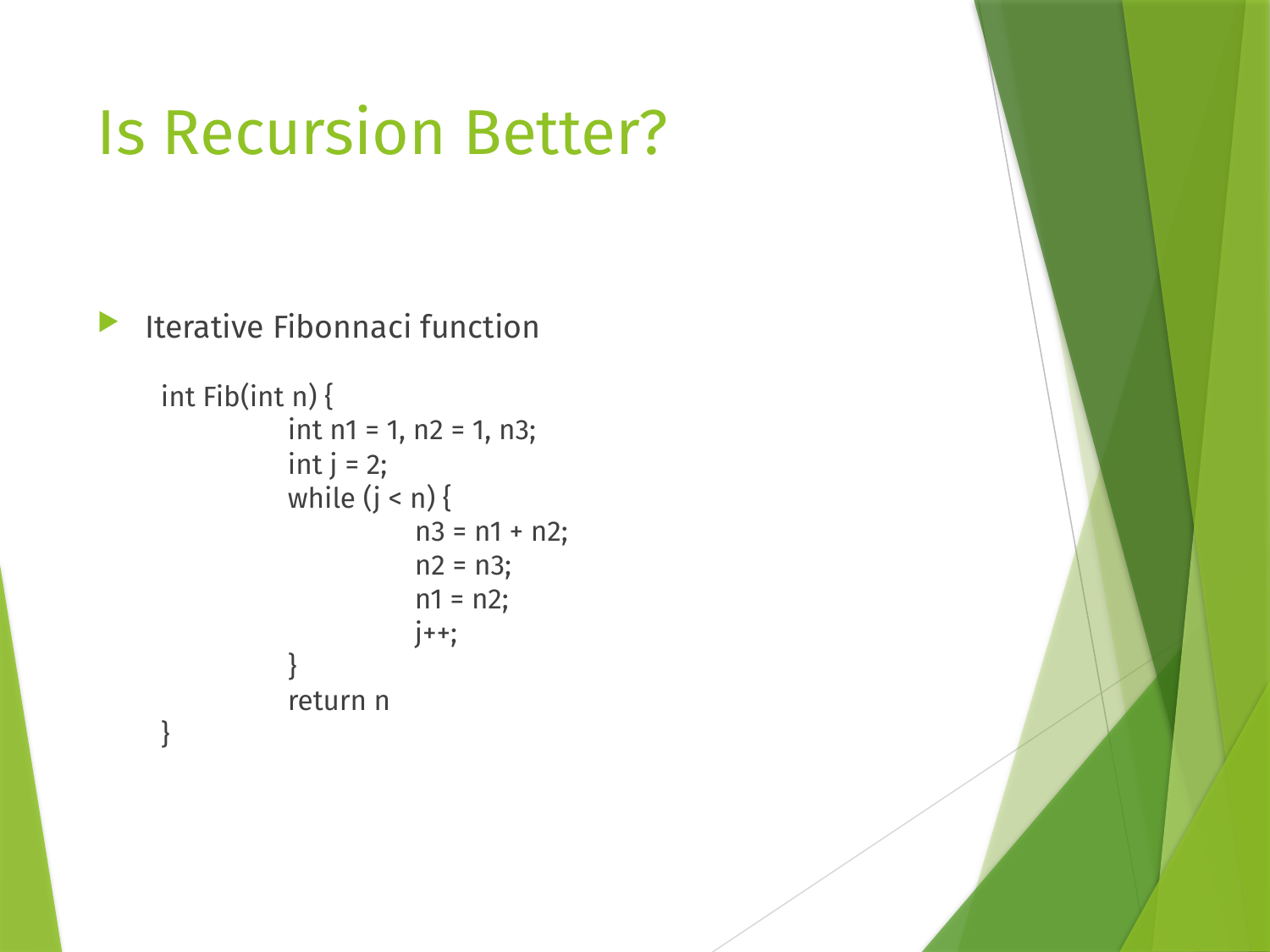

# Is Recursion Better?
Iterative Fibonnaci function

int Fib(int n) {
	int n1 = 1, n2 = 1, n3;
	int j = 2;
	while (j < n) {
		n3 = n1 + n2;
		n2 = n3;
		n1 = n2;
		j++;
	}
	return n
}